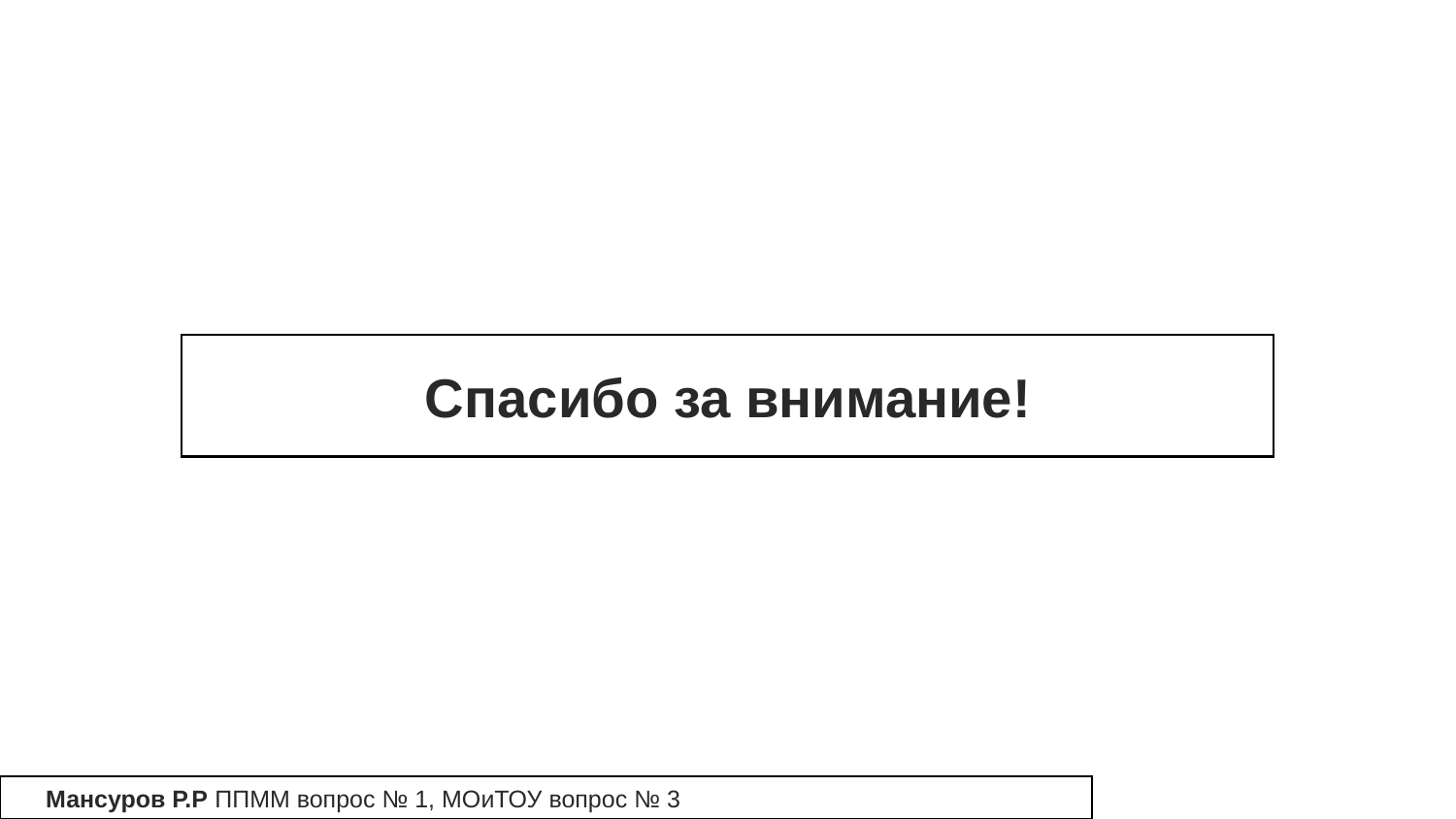

Спасибо за внимание!

Мансуров Р.Р ППММ вопрос № 1, МОиТОУ вопрос № 3